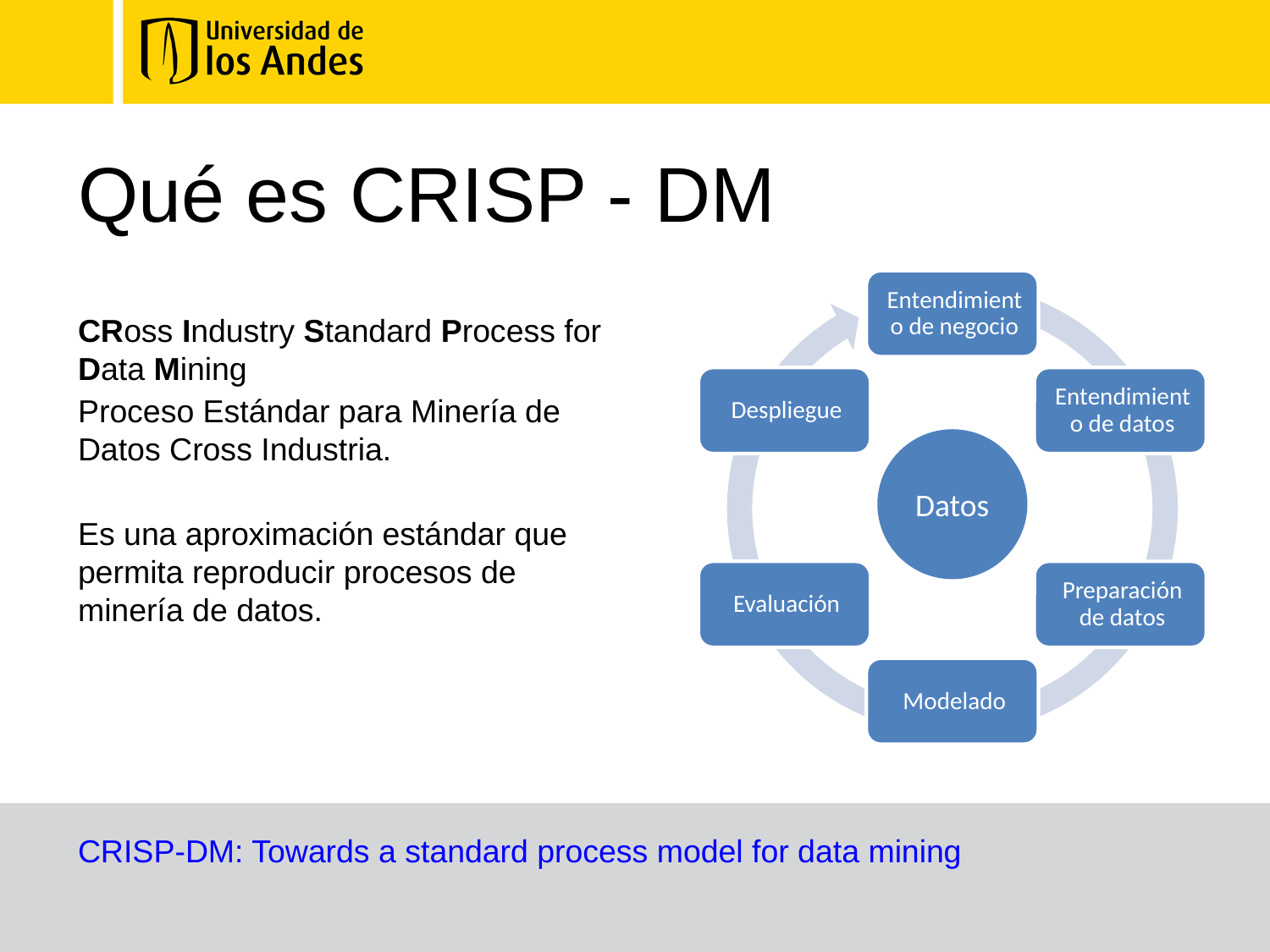

# Qué es CRISP - DM
Entendimiento de negocio
Entendimiento de datos
Preparación de datos
Modelado
Evaluación
Despliegue
CRoss Industry Standard Process for Data Mining
Proceso Estándar para Minería de Datos Cross Industria.

Es una aproximación estándar que permita reproducir procesos de minería de datos.
Datos
CRISP-DM: Towards a standard process model for data mining